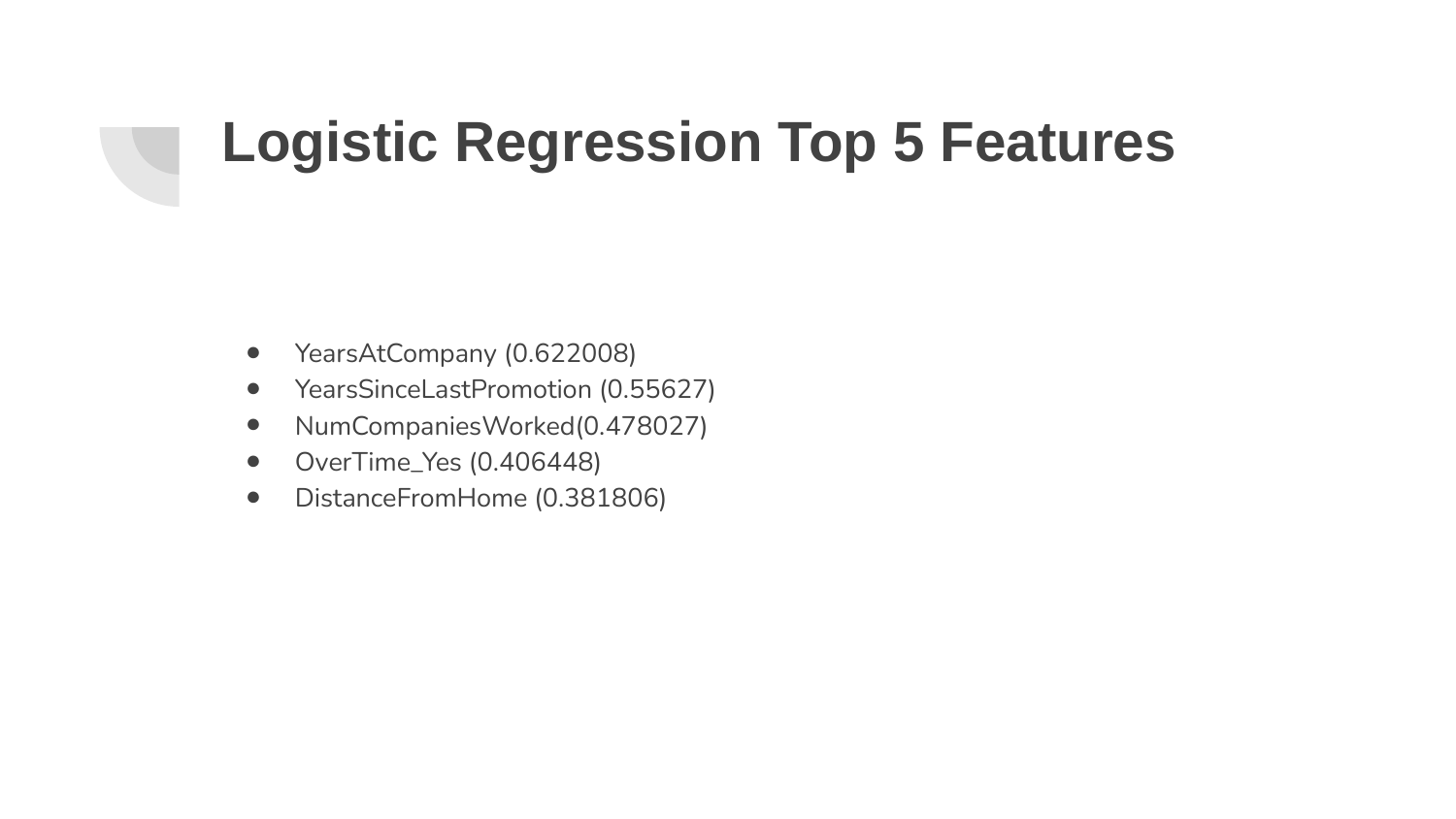

# Logistic Regression Top 5 Features
YearsAtCompany (0.622008)
YearsSinceLastPromotion (0.55627)
NumCompaniesWorked(0.478027)
OverTime_Yes (0.406448)
DistanceFromHome (0.381806)